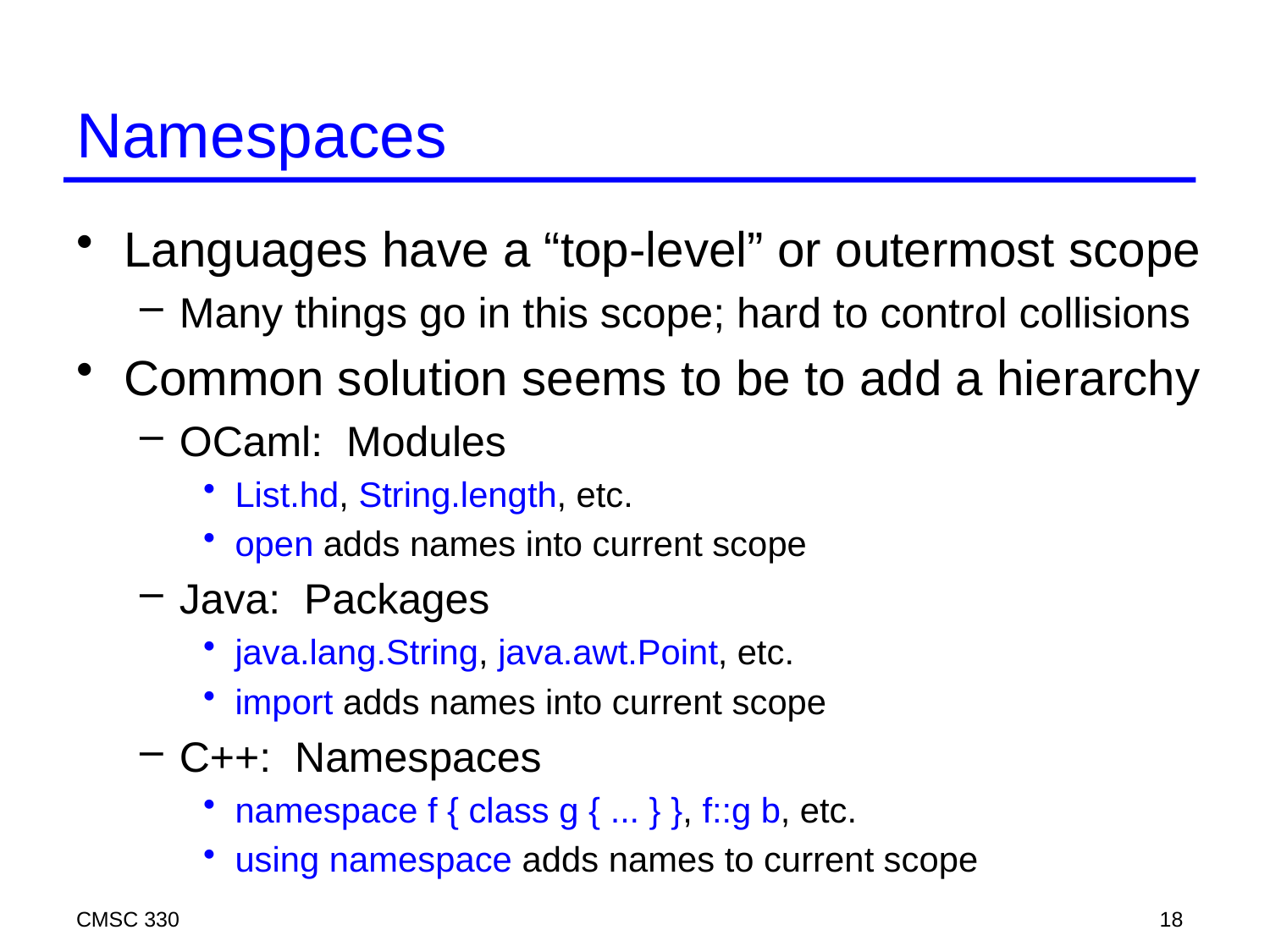

# Namespaces
Languages have a “top-level” or outermost scope
Many things go in this scope; hard to control collisions
Common solution seems to be to add a hierarchy
OCaml:  Modules
List.hd, String.length, etc.
open adds names into current scope
Java:  Packages
java.lang.String, java.awt.Point, etc.
import adds names into current scope
C++:  Namespaces
namespace f { class g { ... } }, f::g b, etc.
using namespace adds names to current scope
CMSC 330
18